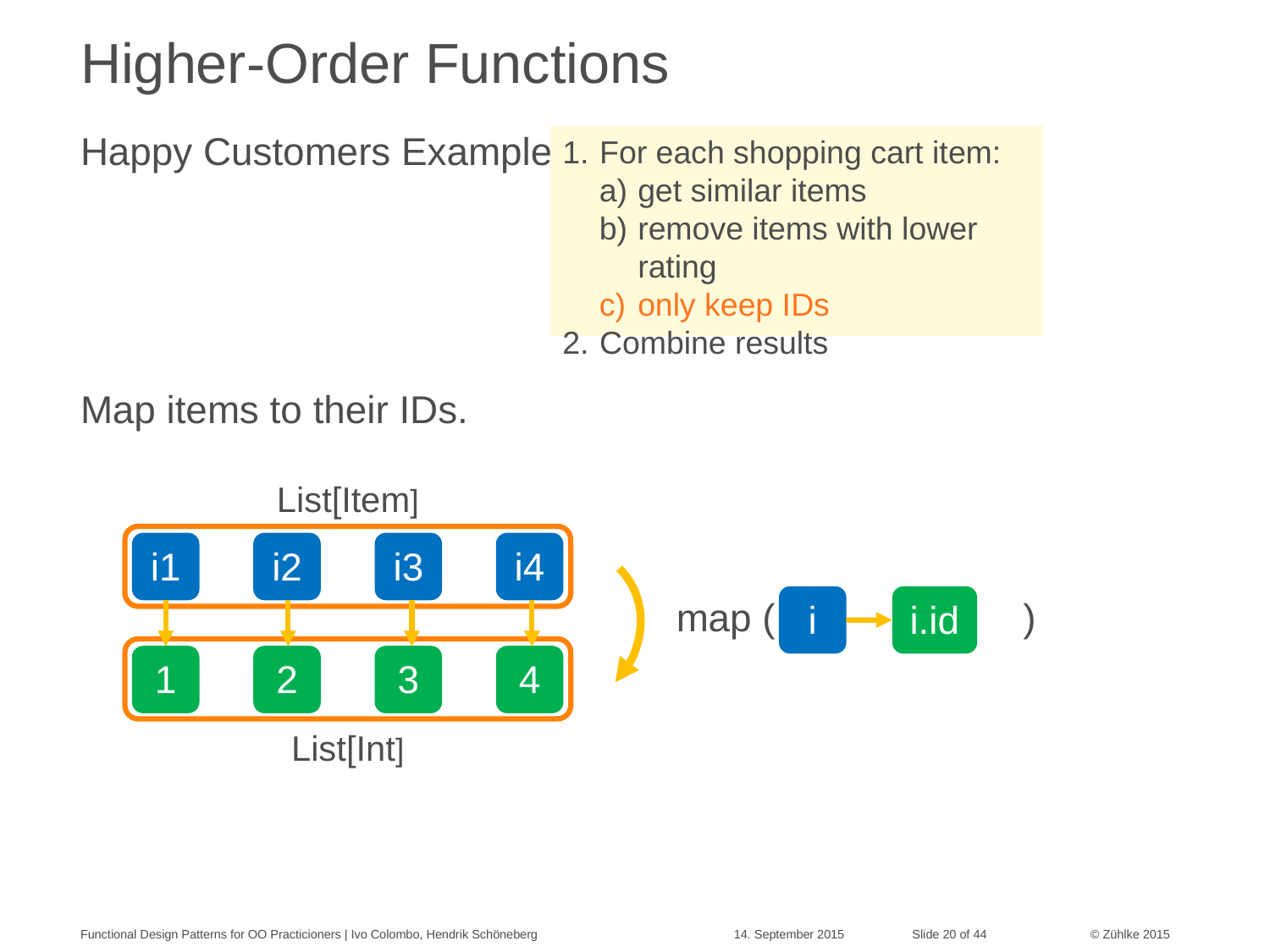

# Higher-Order Functions
For each shopping cart item:
get similar items
remove items with lower rating
only keep IDs
Combine results
Happy Customers Example

Map items to their IDs.
List[Item]

i1

i2

i3

i4

map (                       )

1

2

3

4

i
i.id

List[Int]
Functional Design Patterns for OO Practicioners | Ivo Colombo, Hendrik Schöneberg
14. September 2015
Slide 20 of 44